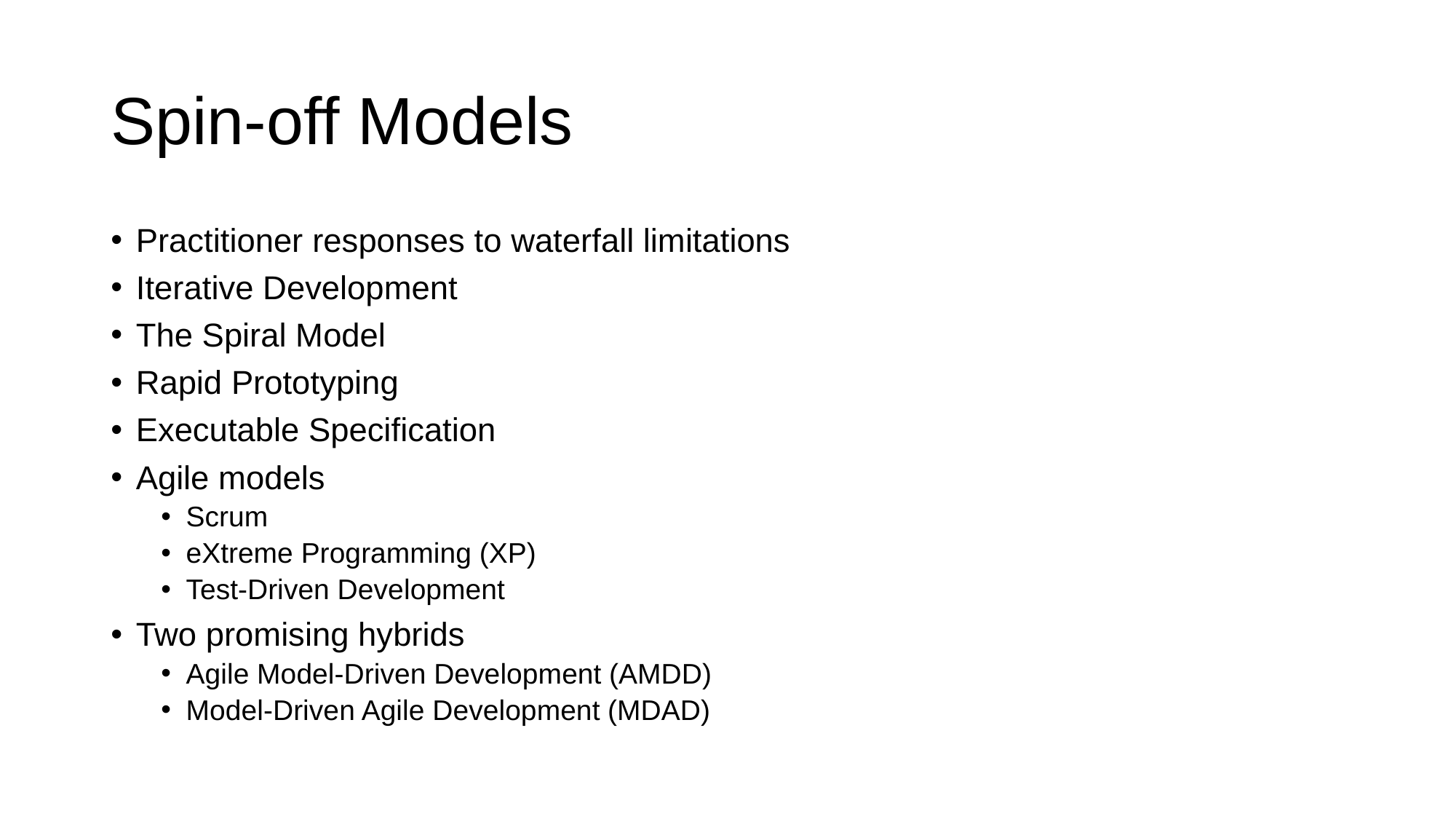

# Spin-off Models
Practitioner responses to waterfall limitations
Iterative Development
The Spiral Model
Rapid Prototyping
Executable Specification
Agile models
Scrum
eXtreme Programming (XP)
Test-Driven Development
Two promising hybrids
Agile Model-Driven Development (AMDD)
Model-Driven Agile Development (MDAD)